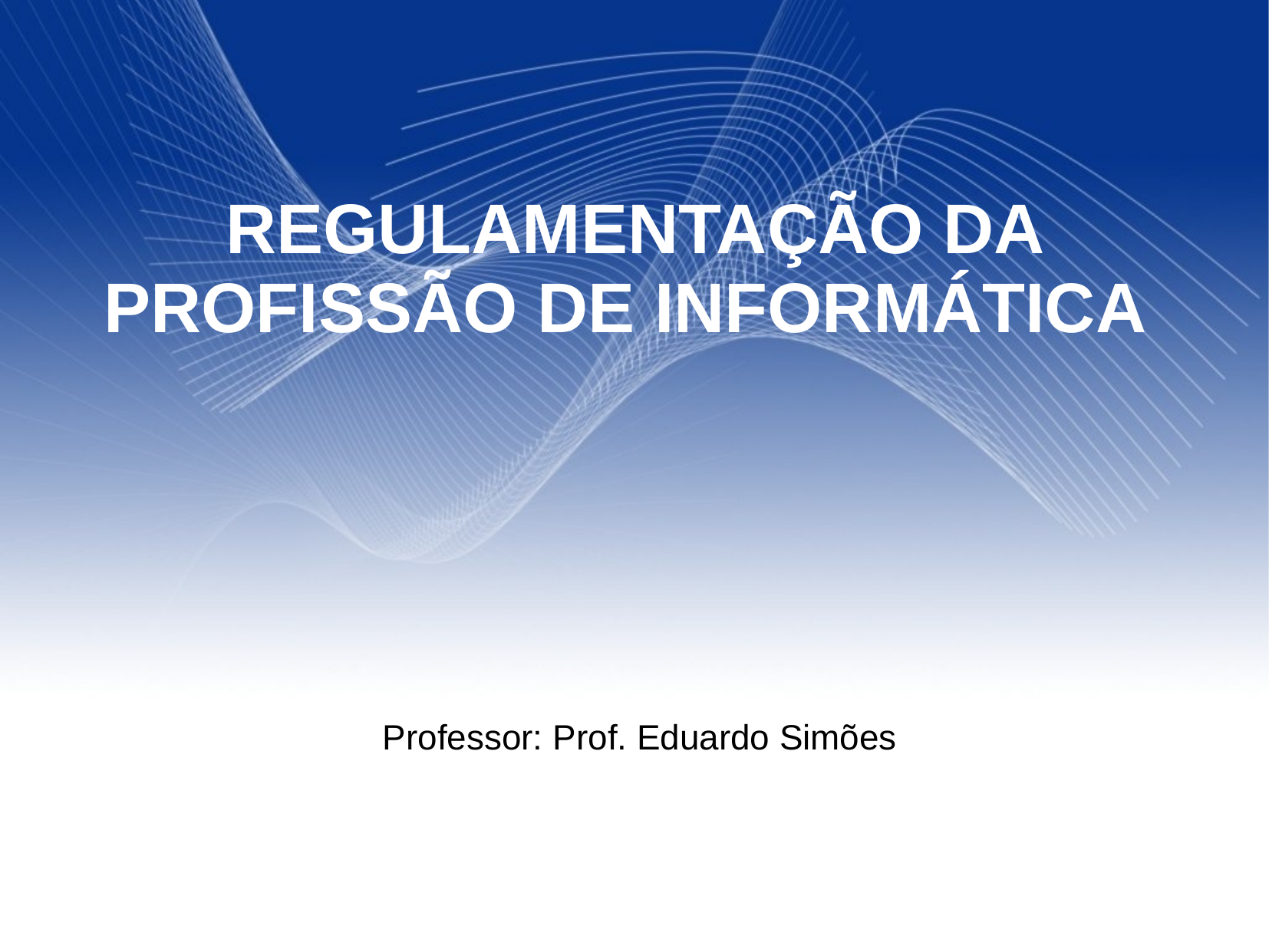

# REGULAMENTAÇÃO DA PROFISSÃO DE INFORMÁTICA

Professor: Prof. Eduardo Simões